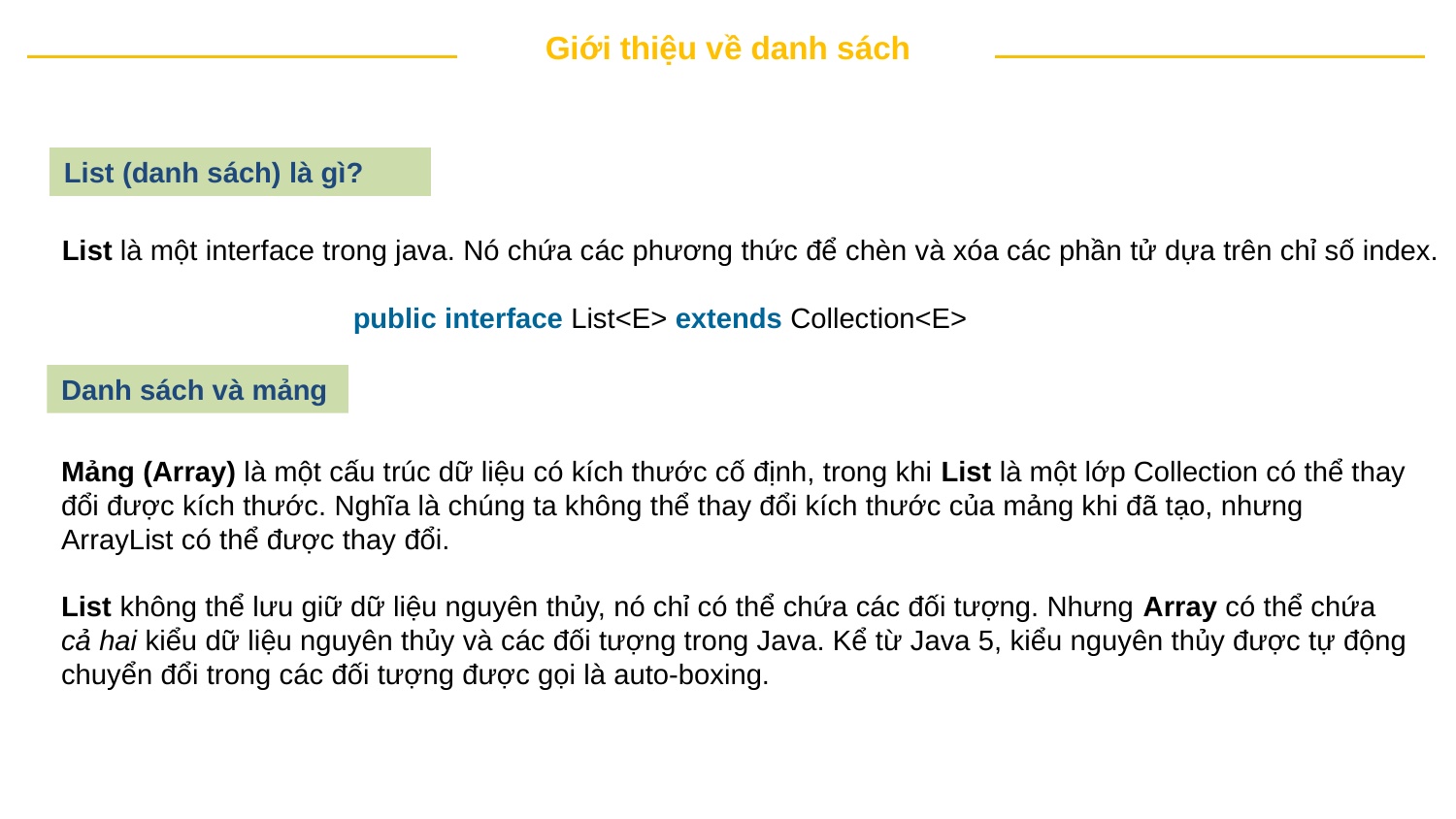

Giới thiệu về danh sách
List (danh sách) là gì?
List là một interface trong java. Nó chứa các phương thức để chèn và xóa các phần tử dựa trên chỉ số index.

		public interface List<E> extends Collection<E>

Danh sách và mảng
Mảng (Array) là một cấu trúc dữ liệu có kích thước cố định, trong khi List là một lớp Collection có thể thay đổi được kích thước. Nghĩa là chúng ta không thể thay đổi kích thước của mảng khi đã tạo, nhưng ArrayList có thể được thay đổi.

List không thể lưu giữ dữ liệu nguyên thủy, nó chỉ có thể chứa các đối tượng. Nhưng Array có thể chứa cả hai kiểu dữ liệu nguyên thủy và các đối tượng trong Java. Kể từ Java 5, kiểu nguyên thủy được tự động chuyển đổi trong các đối tượng được gọi là auto-boxing.